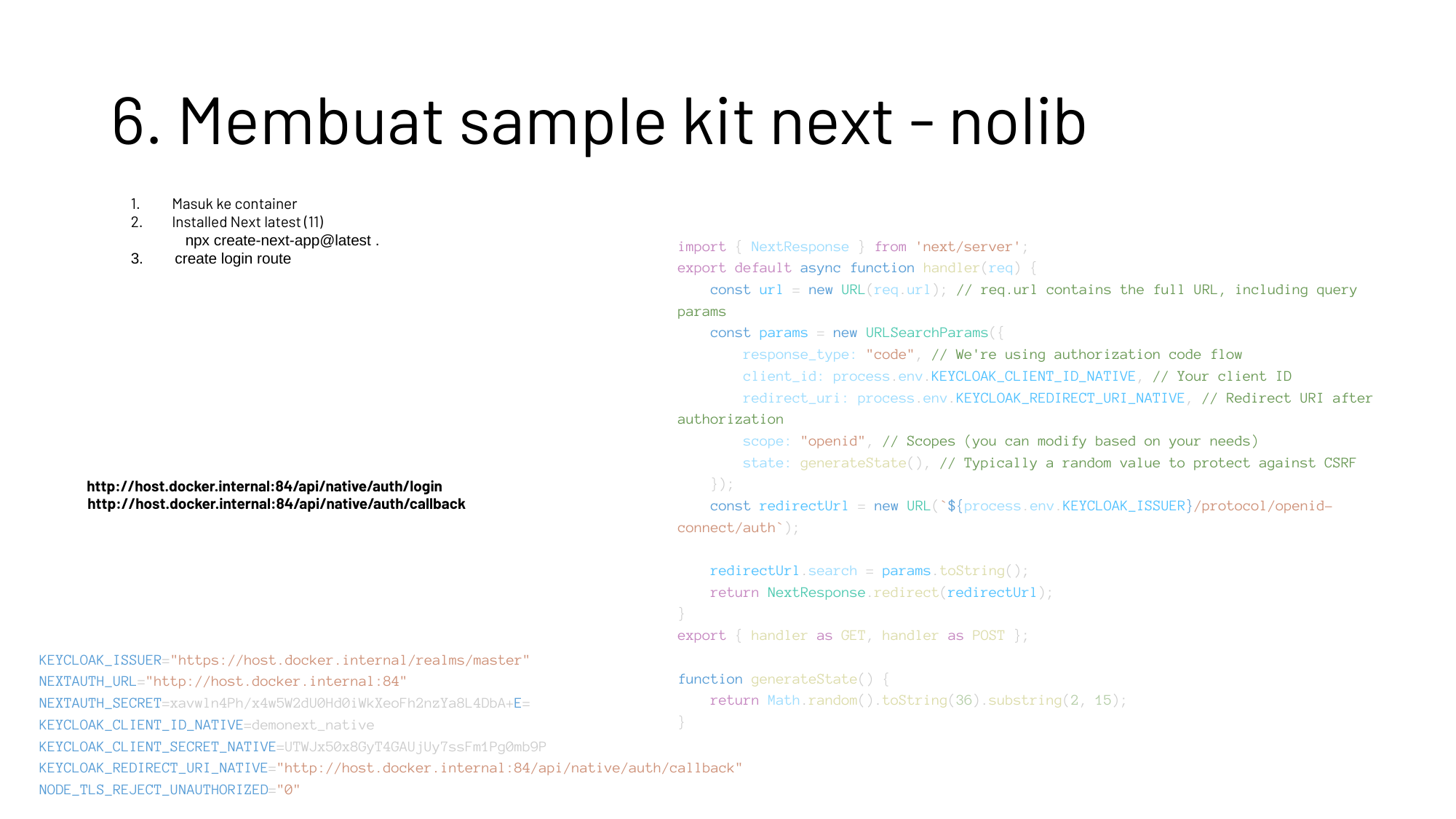

# 6. Membuat sample kit next - nolib
Masuk ke container
Installed Next latest (11)
npx create-next-app@latest .
    create login route

import { NextResponse } from 'next/server';
export default async function handler(req) {
    const url = new URL(req.url); // req.url contains the full URL, including query params
    const params = new URLSearchParams({
        response_type: "code", // We're using authorization code flow
        client_id: process.env.KEYCLOAK_CLIENT_ID_NATIVE, // Your client ID
        redirect_uri: process.env.KEYCLOAK_REDIRECT_URI_NATIVE, // Redirect URI after authorization
        scope: "openid", // Scopes (you can modify based on your needs)
        state: generateState(), // Typically a random value to protect against CSRF
    });
    const redirectUrl = new URL(`${process.env.KEYCLOAK_ISSUER}/protocol/openid-connect/auth`);

    redirectUrl.search = params.toString();
    return NextResponse.redirect(redirectUrl);
}
export { handler as GET, handler as POST };
function generateState() {
    return Math.random().toString(36).substring(2, 15);
}
http://host.docker.internal:84/api/native/auth/login
http://host.docker.internal:84/api/native/auth/callback
KEYCLOAK_ISSUER="https://host.docker.internal/realms/master"
NEXTAUTH_URL="http://host.docker.internal:84"
NEXTAUTH_SECRET=xavwln4Ph/x4w5W2dU0Hd0iWkXeoFh2nzYa8L4DbA+E=
KEYCLOAK_CLIENT_ID_NATIVE=demonext_native
KEYCLOAK_CLIENT_SECRET_NATIVE=UTWJx50x8GyT4GAUjUy7ssFm1Pg0mb9P
KEYCLOAK_REDIRECT_URI_NATIVE="http://host.docker.internal:84/api/native/auth/callback"
NODE_TLS_REJECT_UNAUTHORIZED="0"